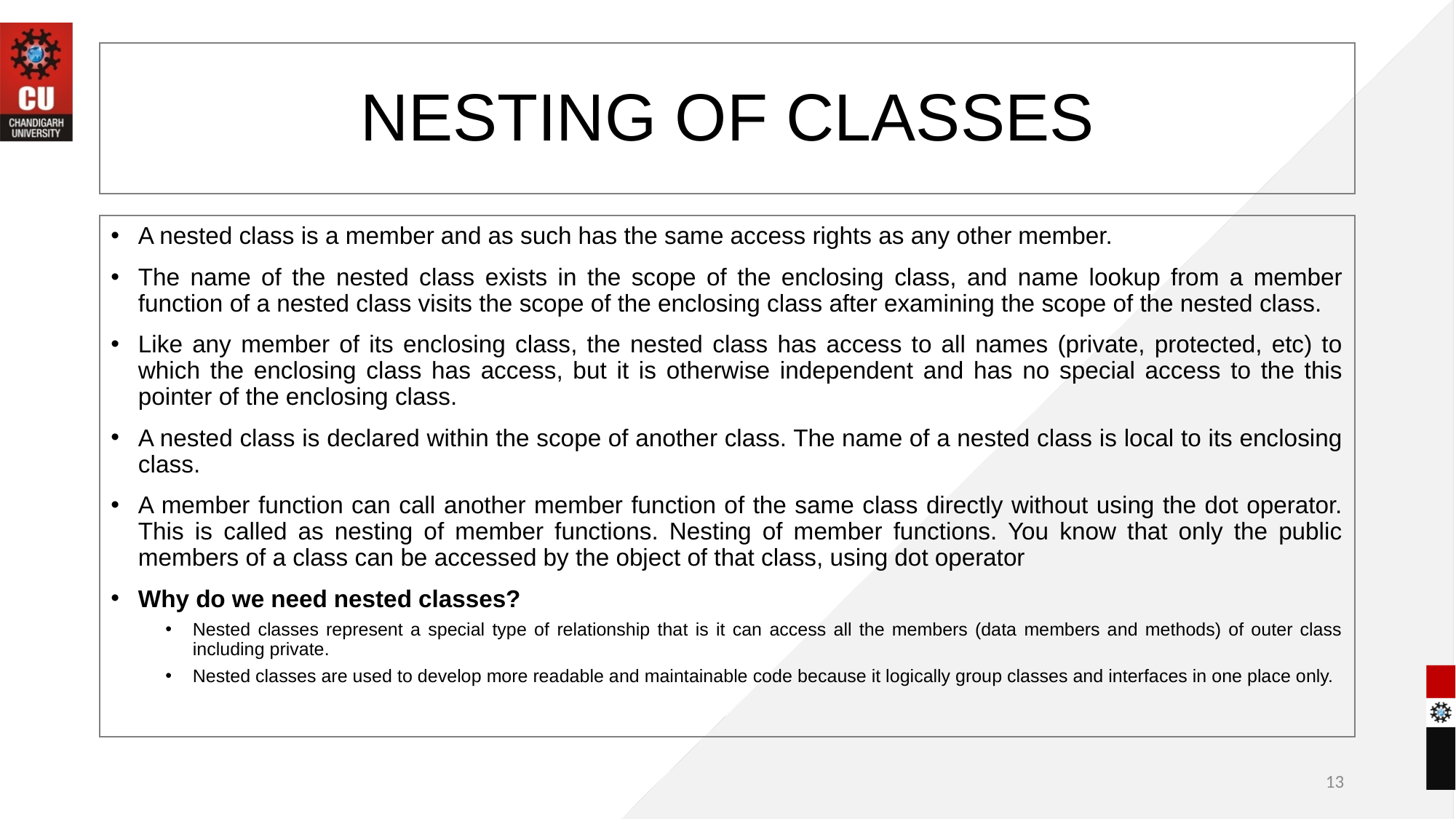

# NESTING OF CLASSES

A nested class is a member and as such has the same access rights as any other member.
The name of the nested class exists in the scope of the enclosing class, and name lookup from a member function of a nested class visits the scope of the enclosing class after examining the scope of the nested class.
Like any member of its enclosing class, the nested class has access to all names (private, protected, etc) to which the enclosing class has access, but it is otherwise independent and has no special access to the this pointer of the enclosing class.
A nested class is declared within the scope of another class. The name of a nested class is local to its enclosing class.
A member function can call another member function of the same class directly without using the dot operator. This is called as nesting of member functions. Nesting of member functions. You know that only the public members of a class can be accessed by the object of that class, using dot operator
Why do we need nested classes?
Nested classes represent a special type of relationship that is it can access all the members (data members and methods) of outer class including private.
Nested classes are used to develop more readable and maintainable code because it logically group classes and interfaces in one place only.
13